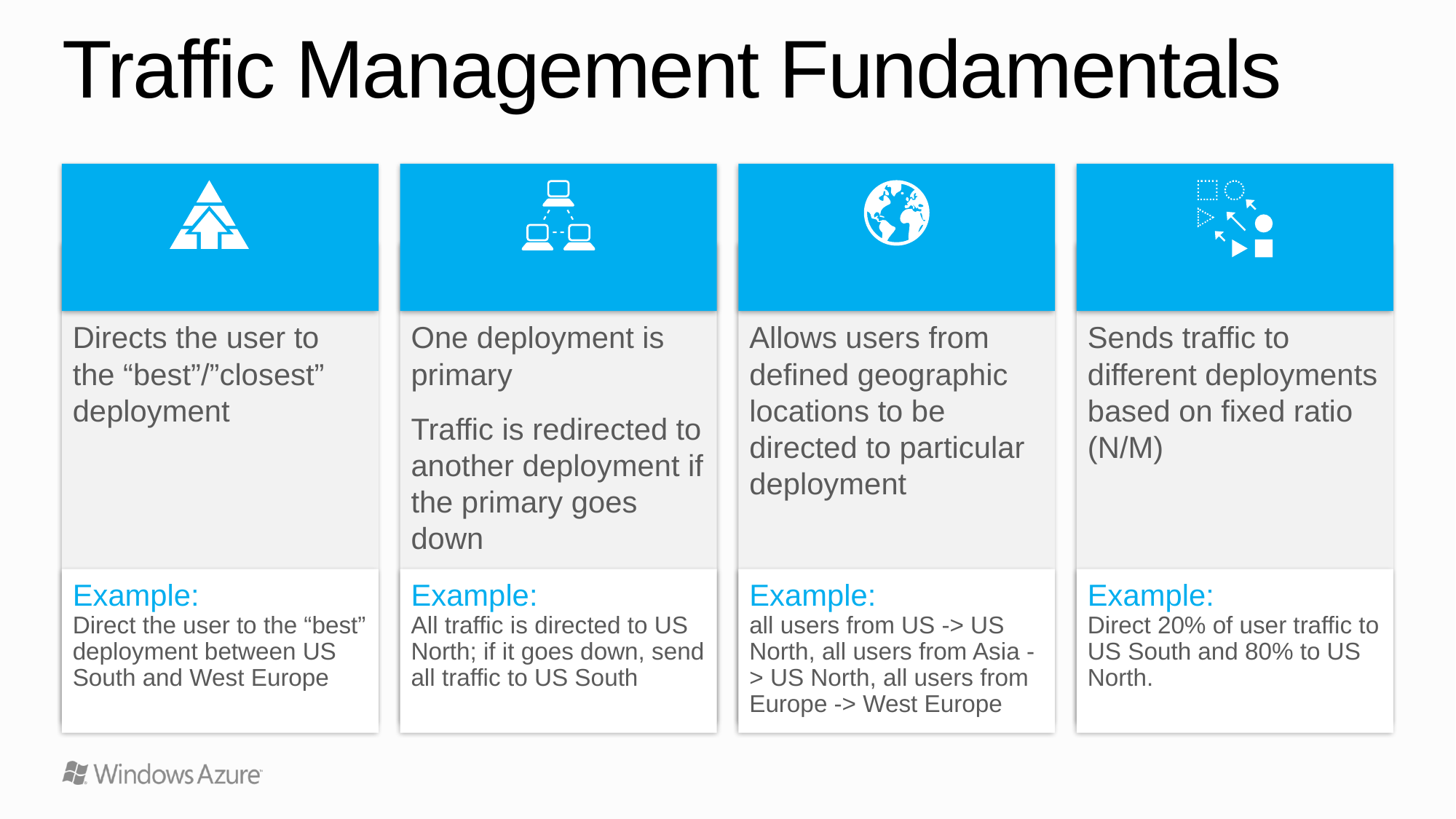

# Traffic Management Fundamentals
Performance
Failover
Geomapping
Ratio

Directs the user to the “best”/”closest” deployment
One deployment is primary
Traffic is redirected to another deployment if the primary goes down
Allows users from defined geographic locations to be directed to particular deployment
Sends traffic to different deployments based on fixed ratio (N/M)
Example:
Direct the user to the “best” deployment between US South and West Europe
Example:
All traffic is directed to US North; if it goes down, send all traffic to US South
Example:
all users from US -> US North, all users from Asia -> US North, all users from Europe ‑> West Europe
Example:
Direct 20% of user traffic to US South and 80% to US North.